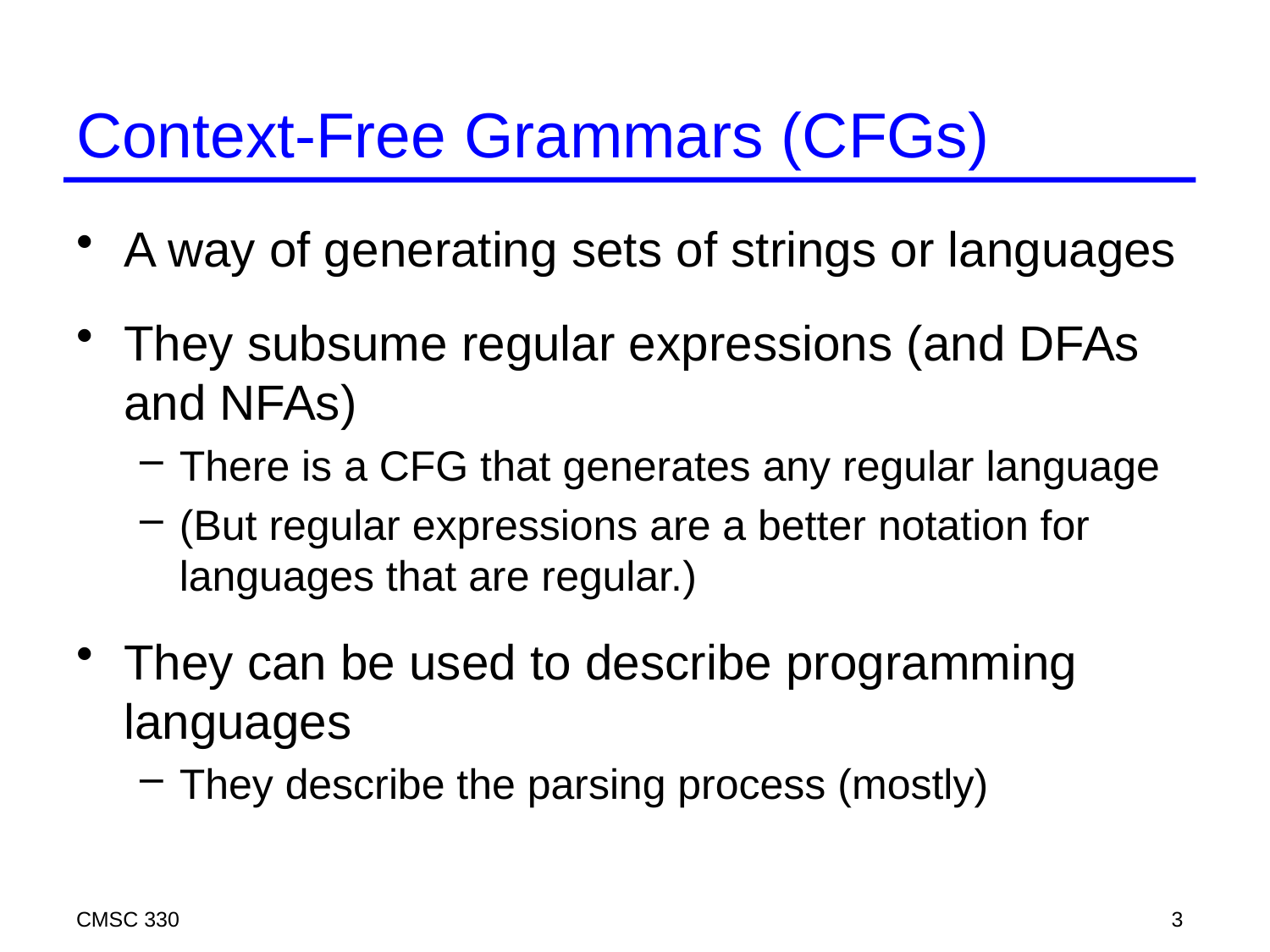

# Context-Free Grammars (CFGs)
A way of generating sets of strings or languages
They subsume regular expressions (and DFAs and NFAs)
There is a CFG that generates any regular language
(But regular expressions are a better notation for languages that are regular.)
They can be used to describe programming languages
They describe the parsing process (mostly)
CMSC 330
3